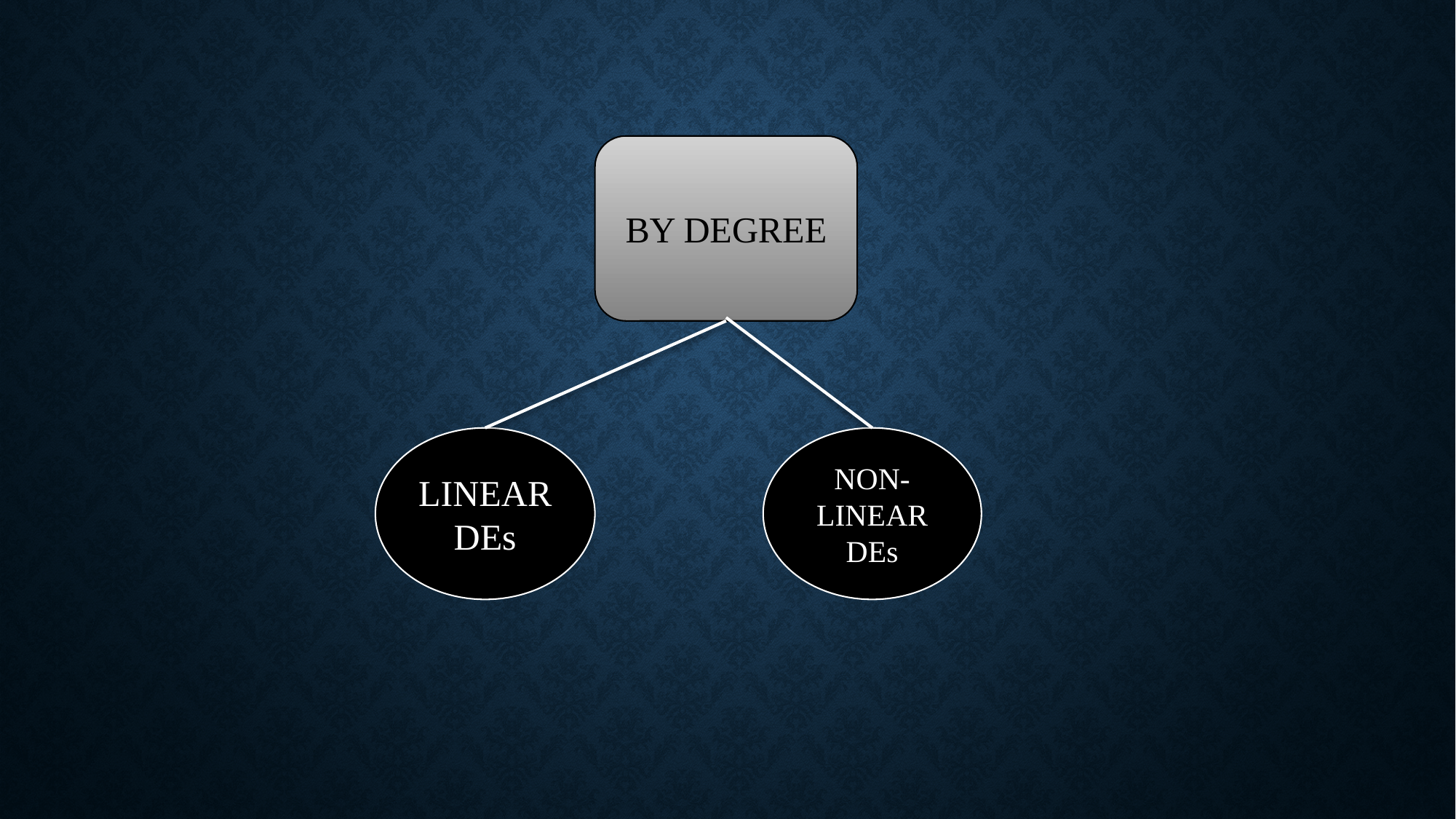

BY DEGREE
LINEAR
DEs
NON- LINEAR
DEs